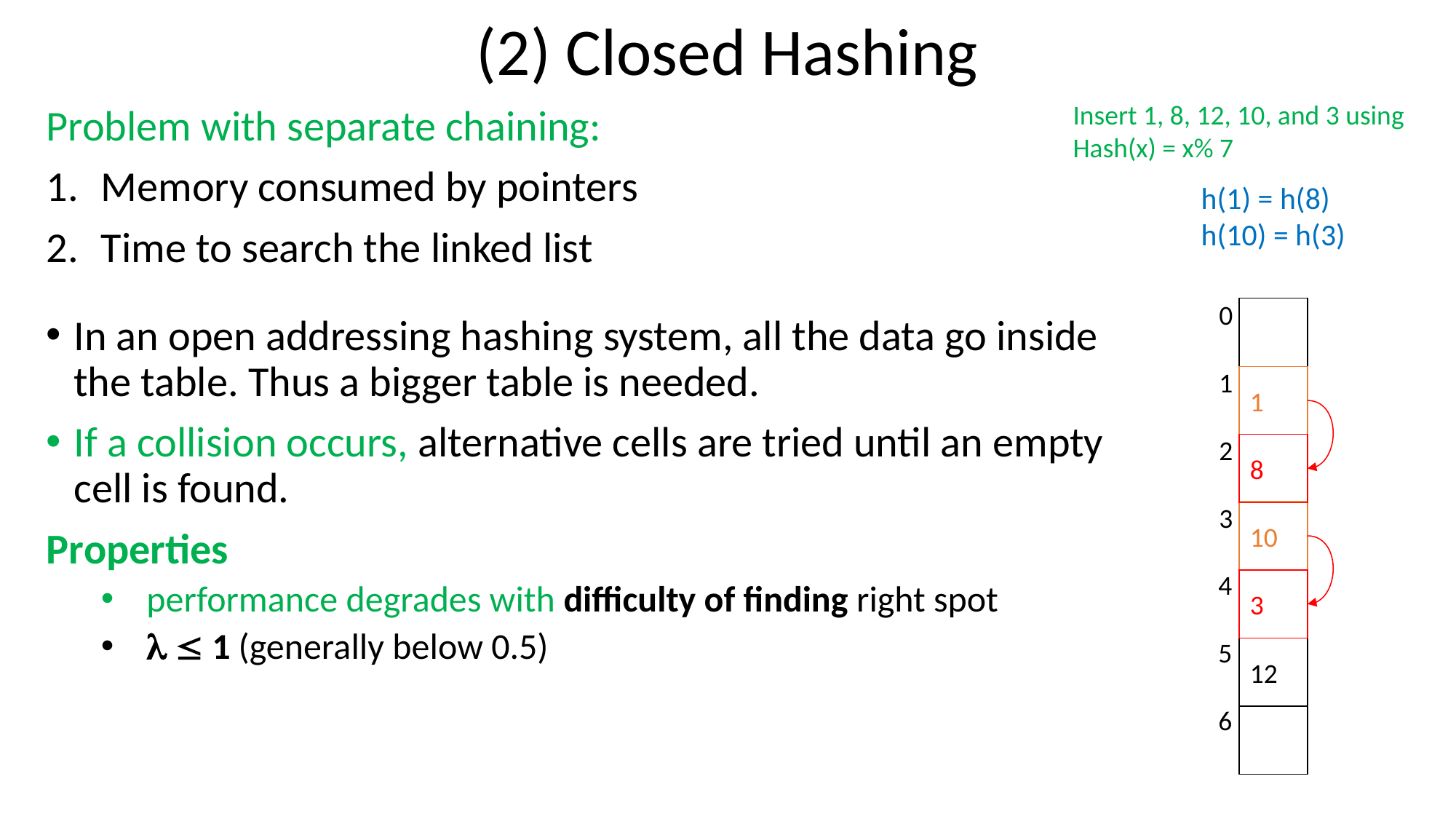

# (2) Closed Hashing
Insert 1, 8, 12, 10, and 3 using
Hash(x) = x% 7
Problem with separate chaining:
Memory consumed by pointers
Time to search the linked list

In an open addressing hashing system, all the data go inside the table. Thus a bigger table is needed.
If a collision occurs, alternative cells are tried until an empty cell is found.
Properties
performance degrades with difficulty of finding right spot
λ ≤ 1 (generally below 0.5)
h(1) = h(8)
h(10) = h(3)
0

1
1
2
8
3
10
4
3
5
12
6